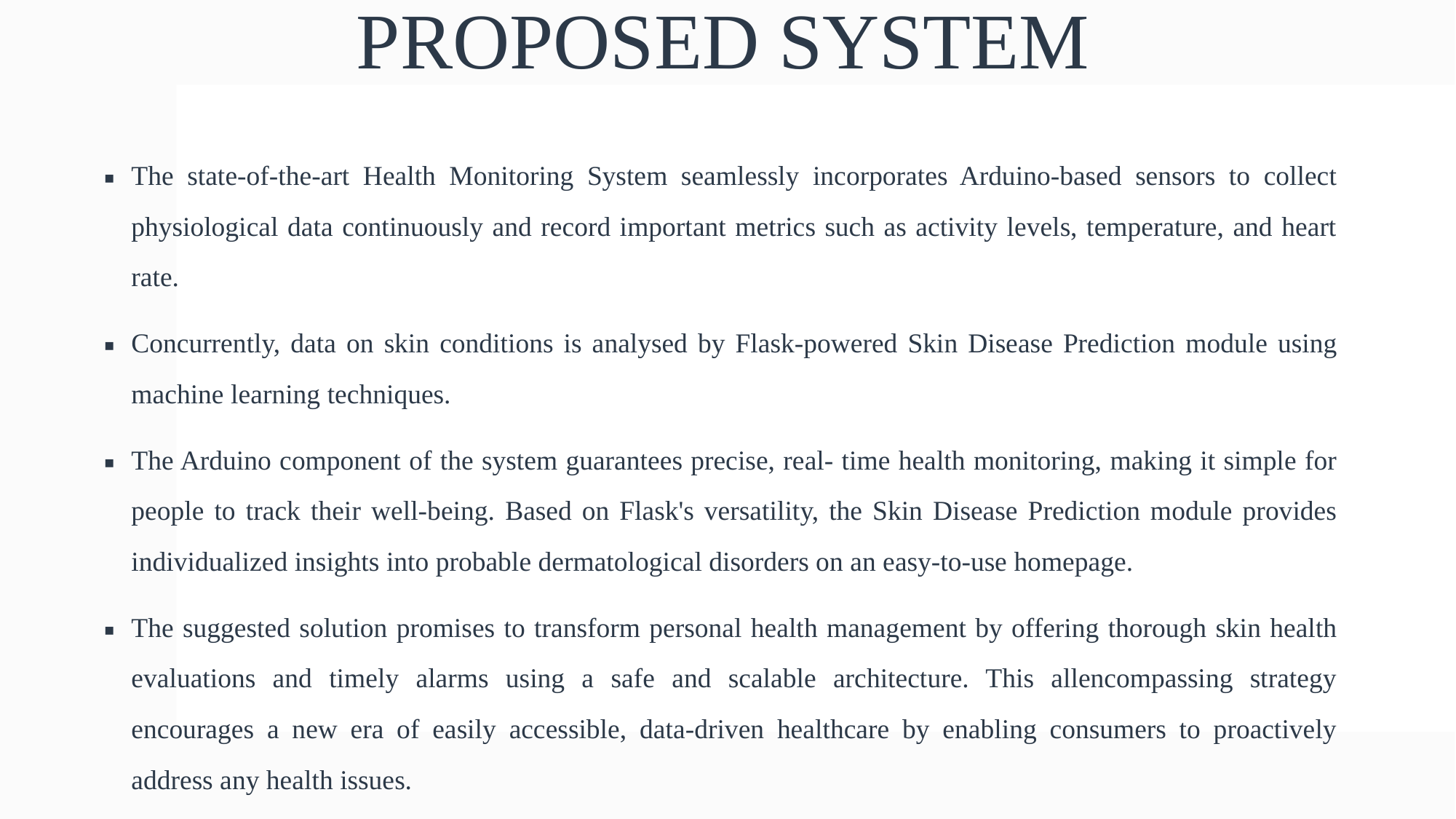

# PROPOSED SYSTEM
The state-of-the-art Health Monitoring System seamlessly incorporates Arduino-based sensors to collect physiological data continuously and record important metrics such as activity levels, temperature, and heart rate.
Concurrently, data on skin conditions is analysed by Flask-powered Skin Disease Prediction module using machine learning techniques.
The Arduino component of the system guarantees precise, real- time health monitoring, making it simple for people to track their well-being. Based on Flask's versatility, the Skin Disease Prediction module provides individualized insights into probable dermatological disorders on an easy-to-use homepage.
The suggested solution promises to transform personal health management by offering thorough skin health evaluations and timely alarms using a safe and scalable architecture. This allencompassing strategy encourages a new era of easily accessible, data-driven healthcare by enabling consumers to proactively address any health issues.